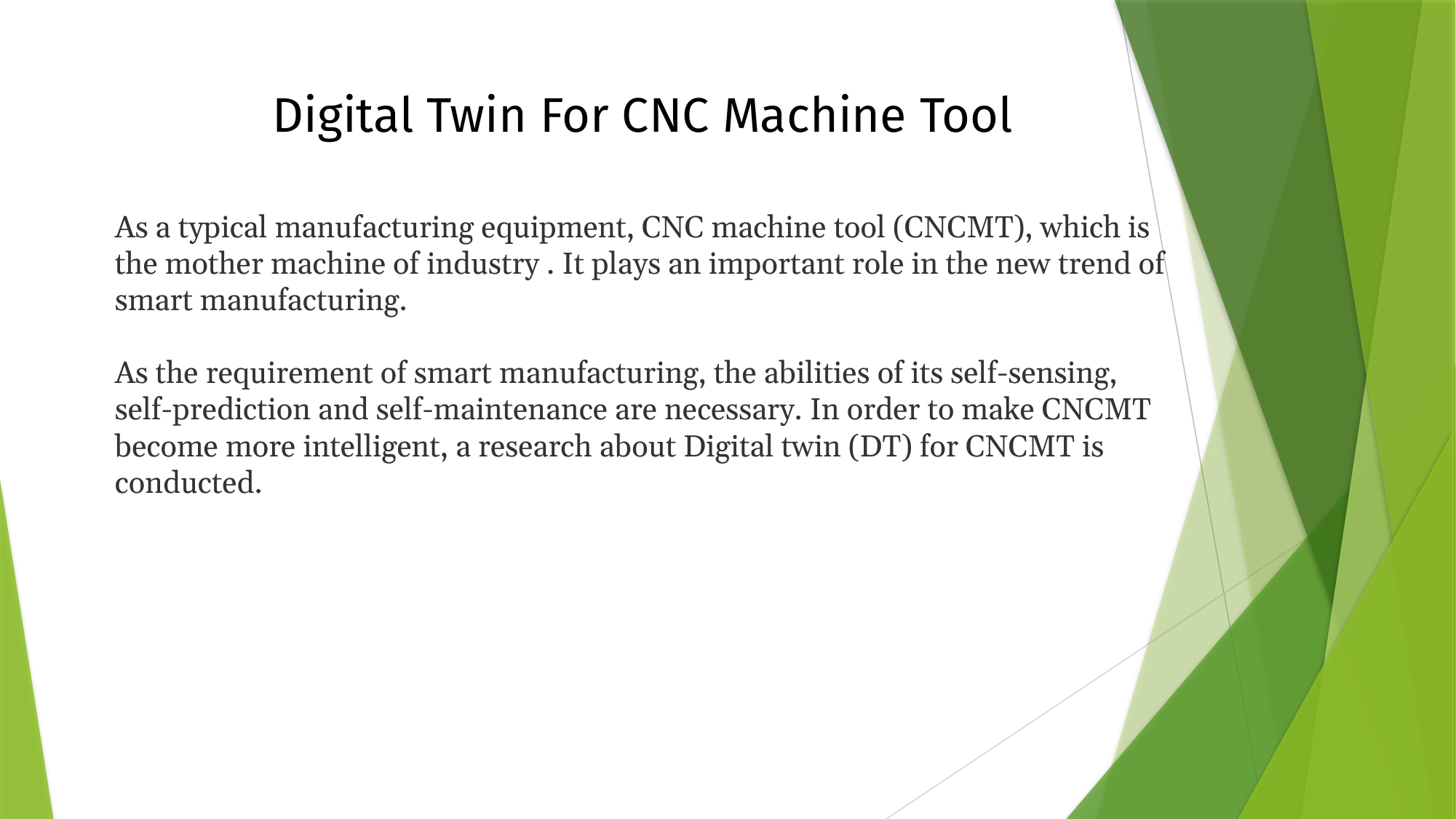

Digital Twin For CNC Machine Tool

As a typical manufacturing equipment, CNC machine tool (CNCMT), which is the mother machine of industry . It plays an important role in the new trend of smart manufacturing.

As the requirement of smart manufacturing, the abilities of its self-sensing, self-prediction and self-maintenance are necessary. In order to make CNCMT become more intelligent, a research about Digital twin (DT) for CNCMT is conducted.